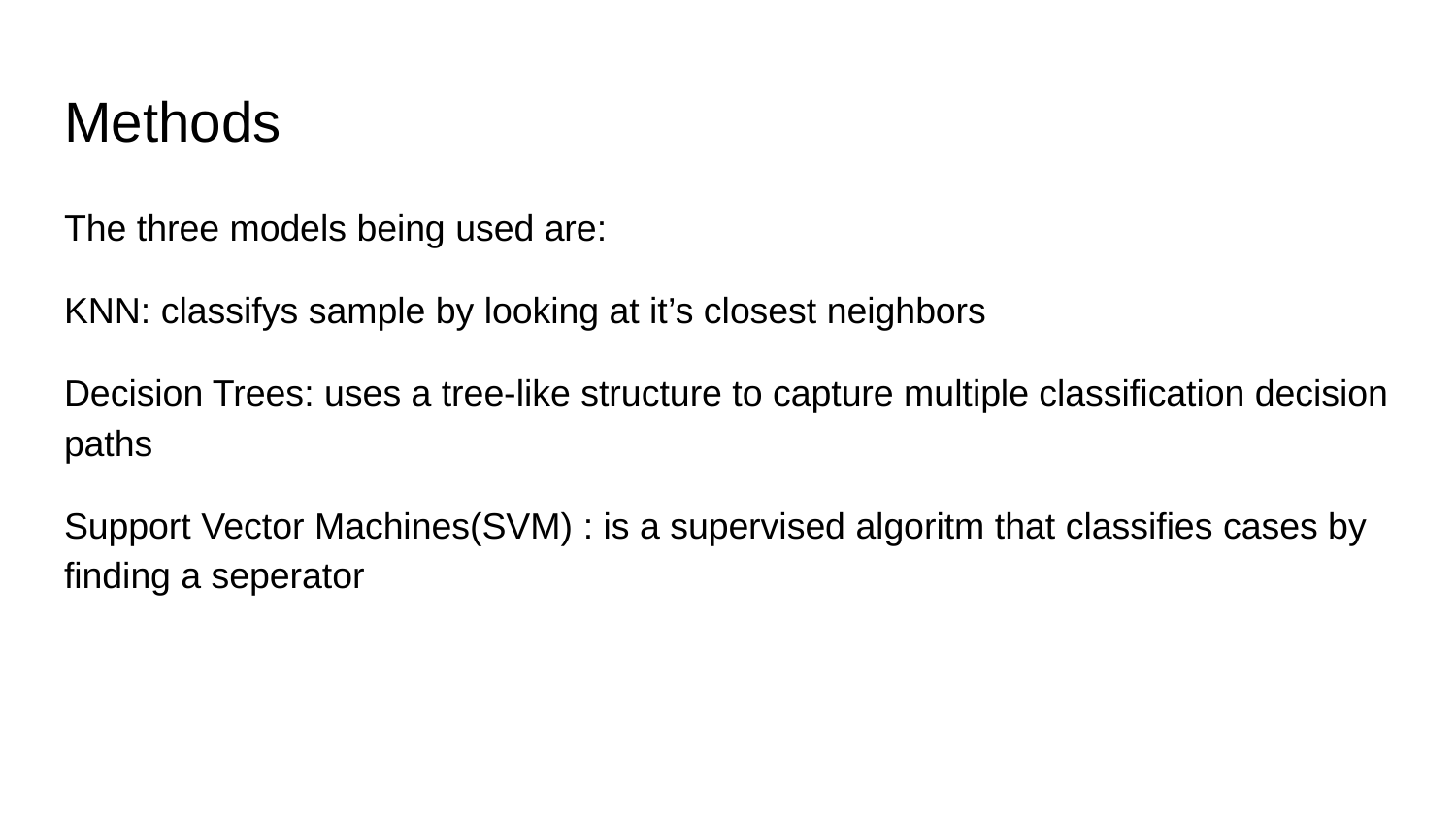

# Methods
The three models being used are:
KNN: classifys sample by looking at it’s closest neighbors
Decision Trees: uses a tree-like structure to capture multiple classification decision paths
Support Vector Machines(SVM) : is a supervised algoritm that classifies cases by finding a seperator